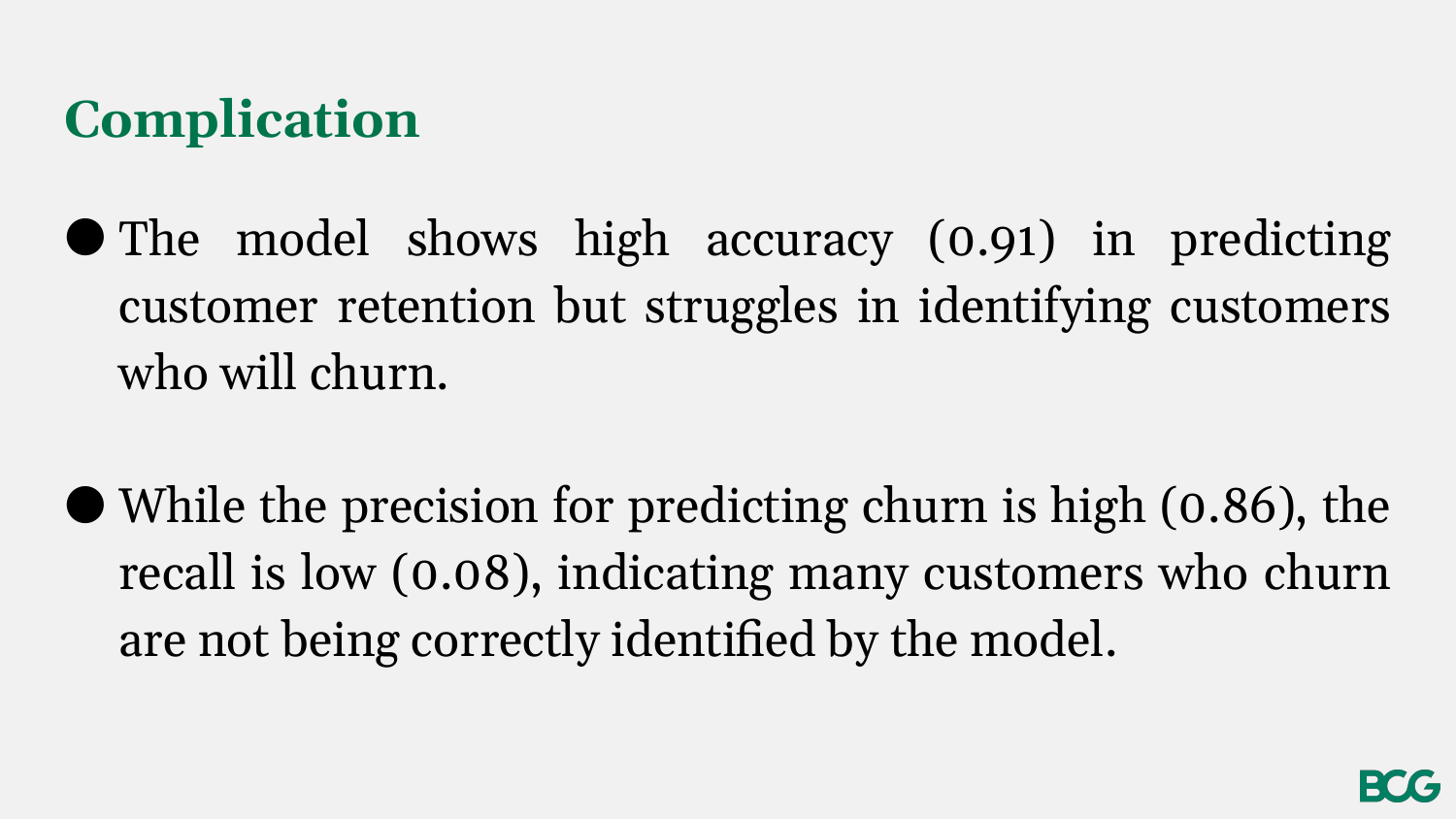

# Complication
The model shows high accuracy (0.91) in predicting customer retention but struggles in identifying customers who will churn.

While the precision for predicting churn is high (0.86), the recall is low (0.08), indicating many customers who churn are not being correctly identified by the model.